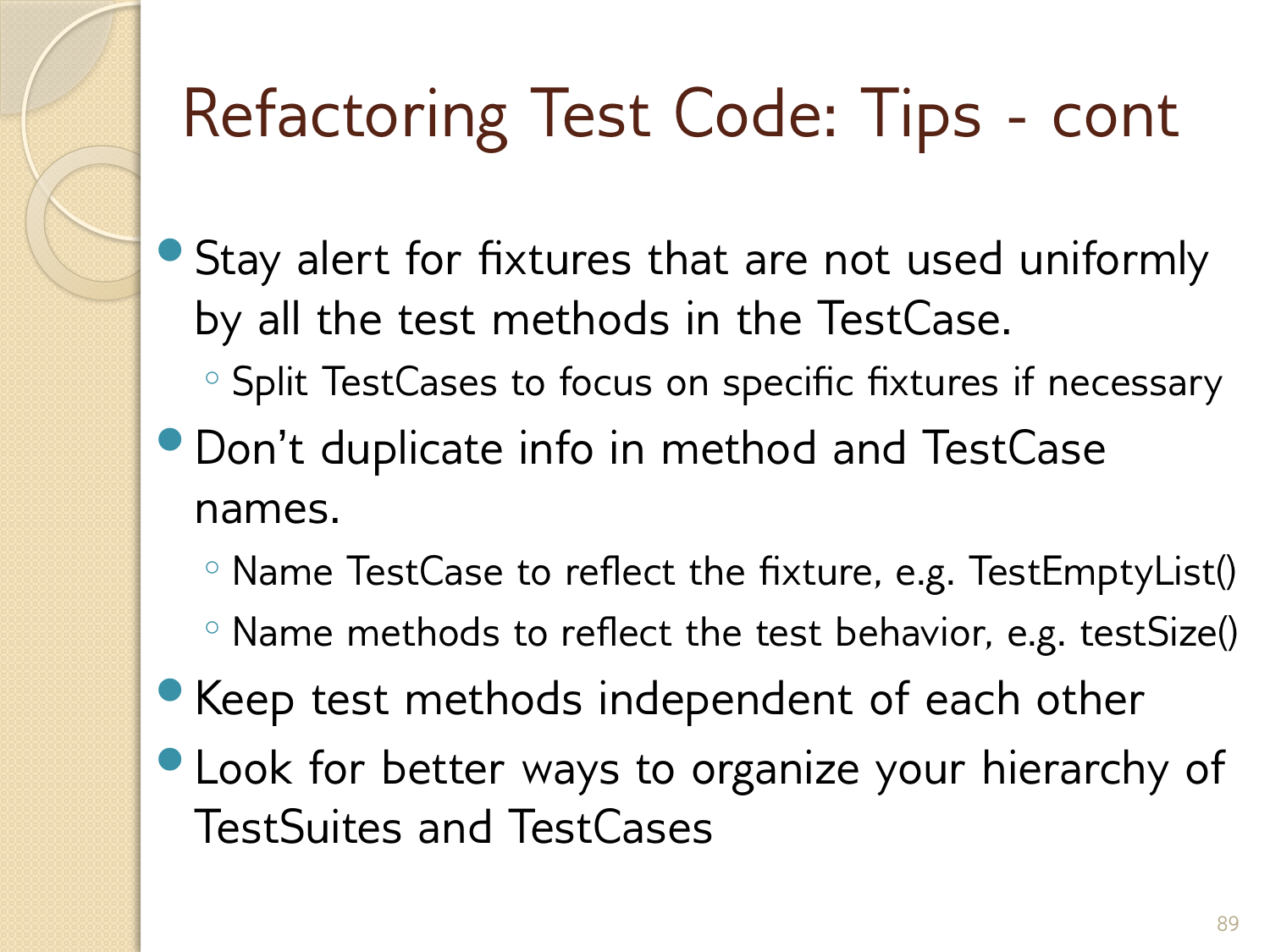

# Refactoring Test Code: Tips - cont
Stay alert for fixtures that are not used uniformly by all the test methods in the TestCase.
Split TestCases to focus on specific fixtures if necessary
Don’t duplicate info in method and TestCase names.
Name TestCase to reflect the fixture, e.g. TestEmptyList()
Name methods to reflect the test behavior, e.g. testSize()
Keep test methods independent of each other
Look for better ways to organize your hierarchy of TestSuites and TestCases

89